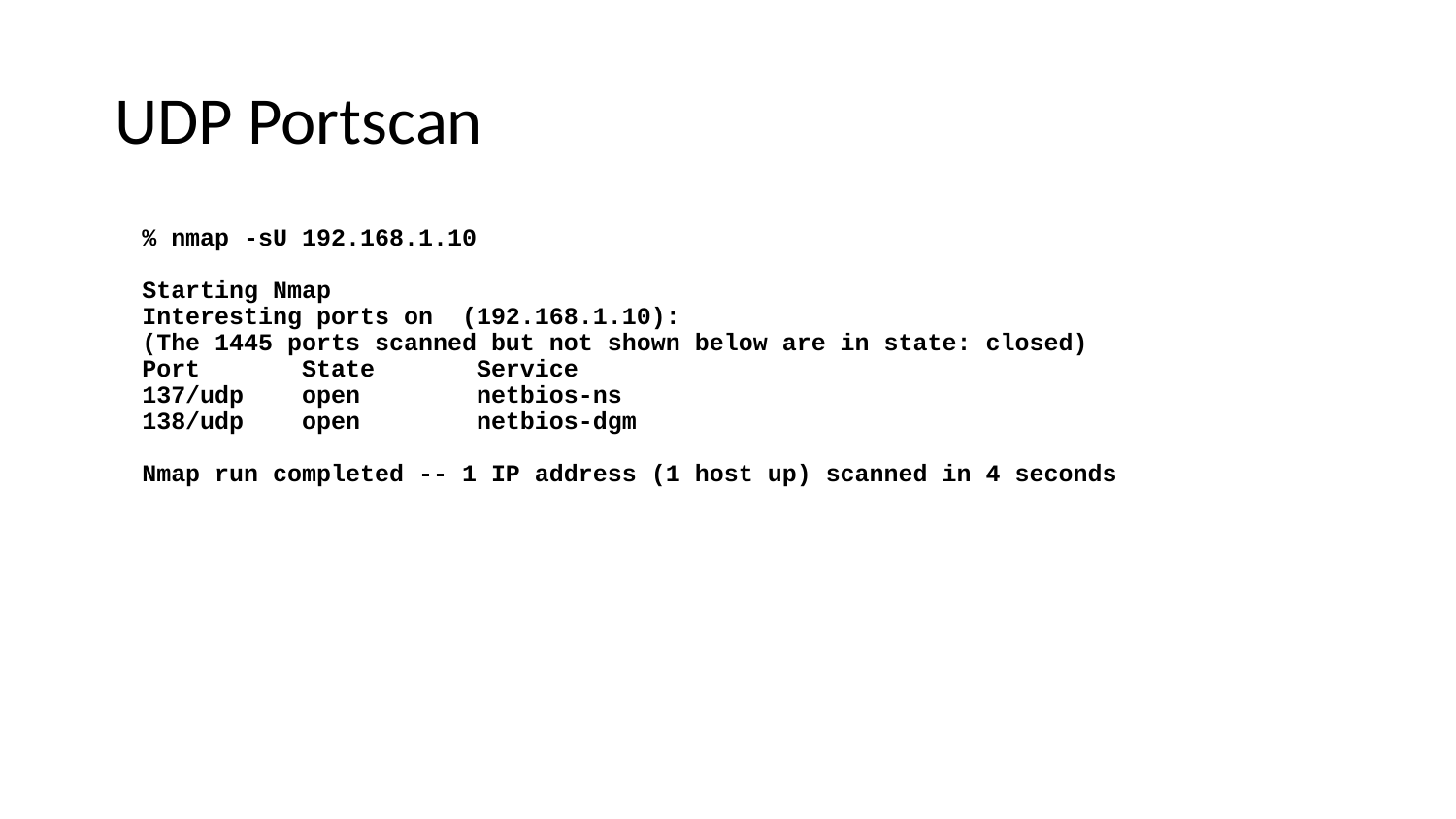

# UDP Portscan
	% nmap -sU 192.168.1.10
Starting Nmap
Interesting ports on  (192.168.1.10):
(The 1445 ports scanned but not shown below are in state: closed)
Port       State       Service
137/udp    open        netbios-ns
138/udp    open        netbios-dgm
Nmap run completed -- 1 IP address (1 host up) scanned in 4 seconds